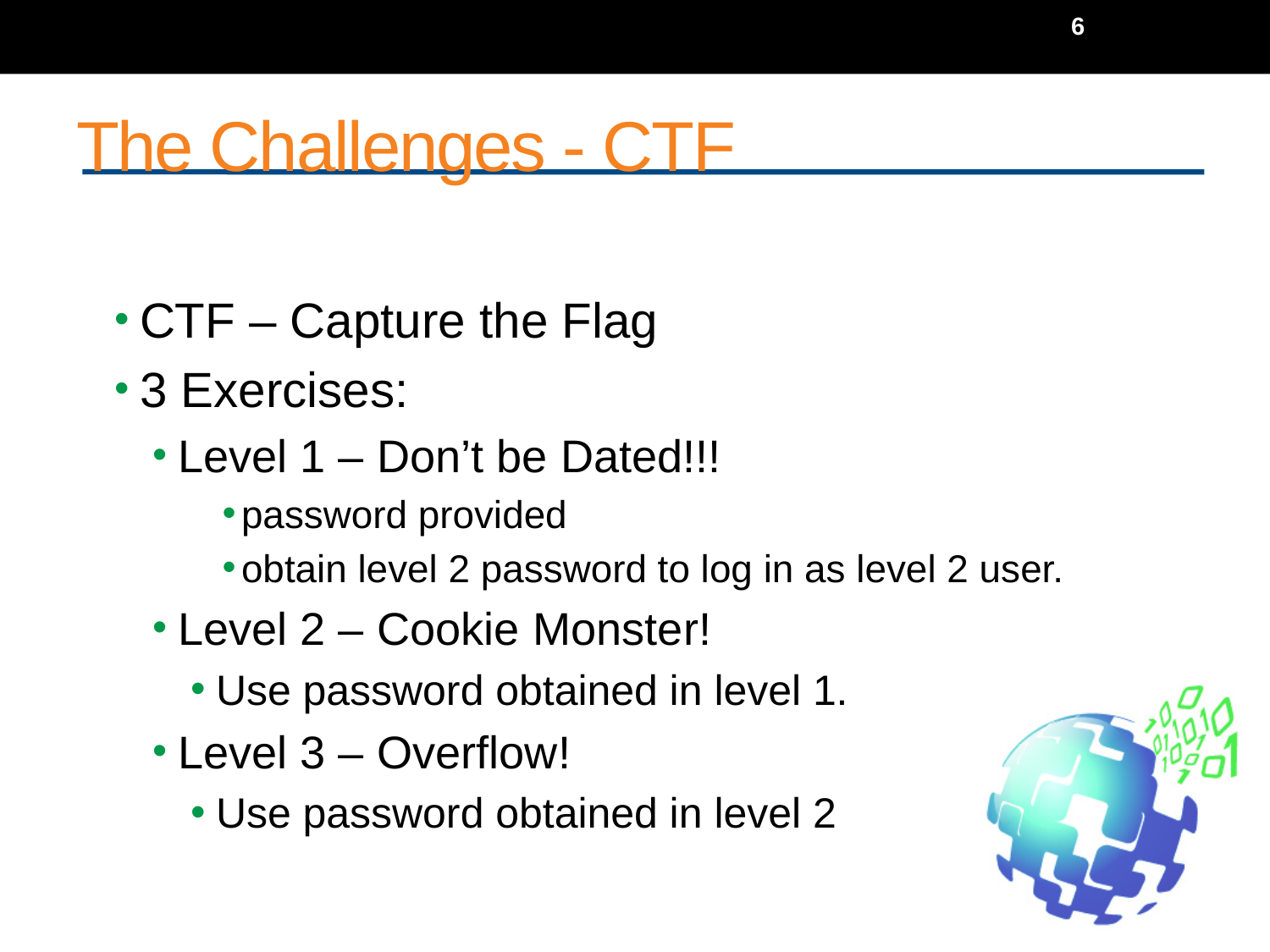

6
# The Challenges - CTF

CTF – Capture the Flag
3 Exercises:
Level 1 – Don’t be Dated!!!
password provided
obtain level 2 password to log in as level 2 user.
Level 2 – Cookie Monster!
Use password obtained in level 1.
Level 3 – Overflow!
Use password obtained in level 2